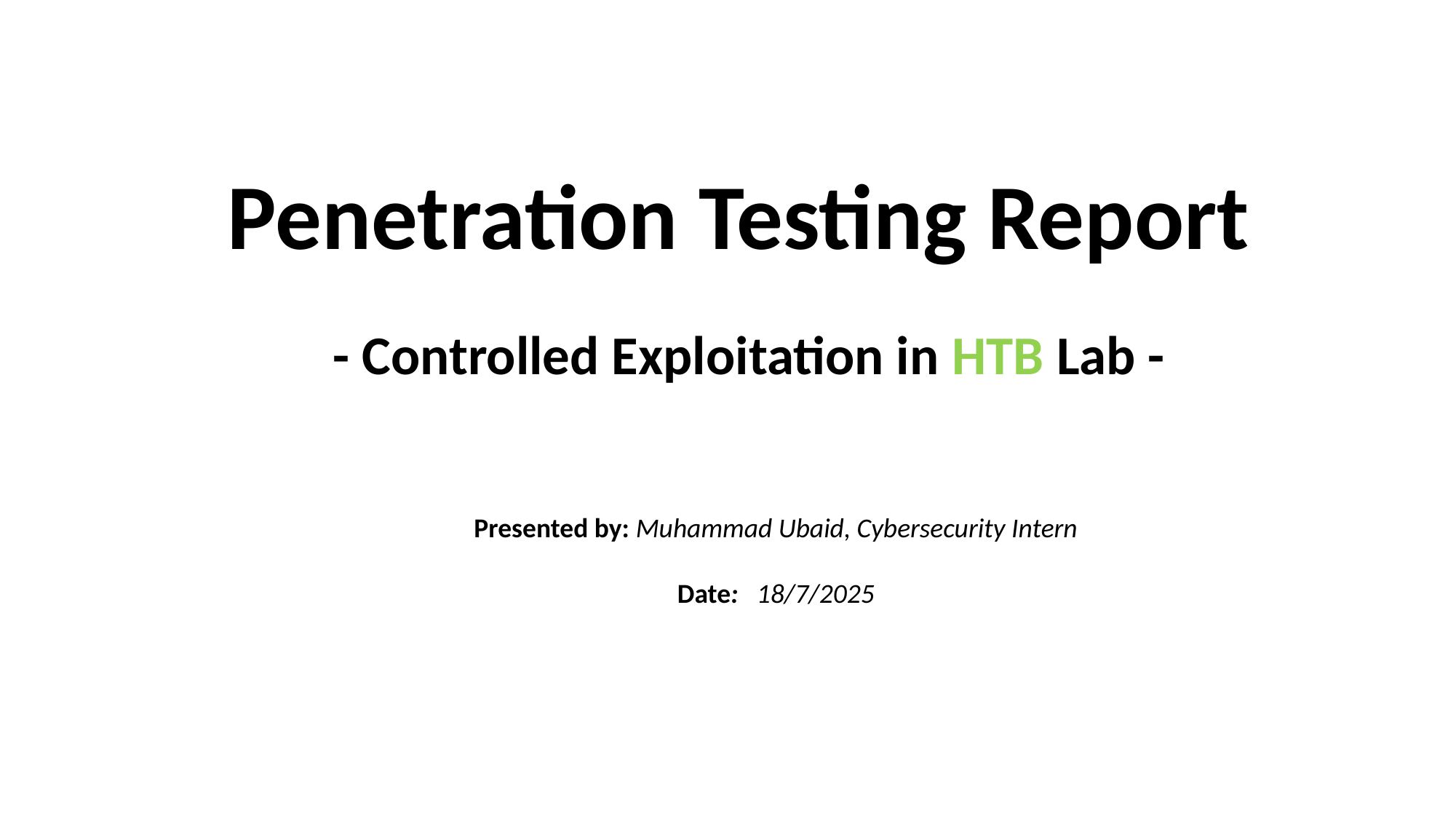

# Penetration Testing Report
- Controlled Exploitation in HTB Lab -

Presented by: Muhammad Ubaid, Cybersecurity Intern

Date:   18/7/2025